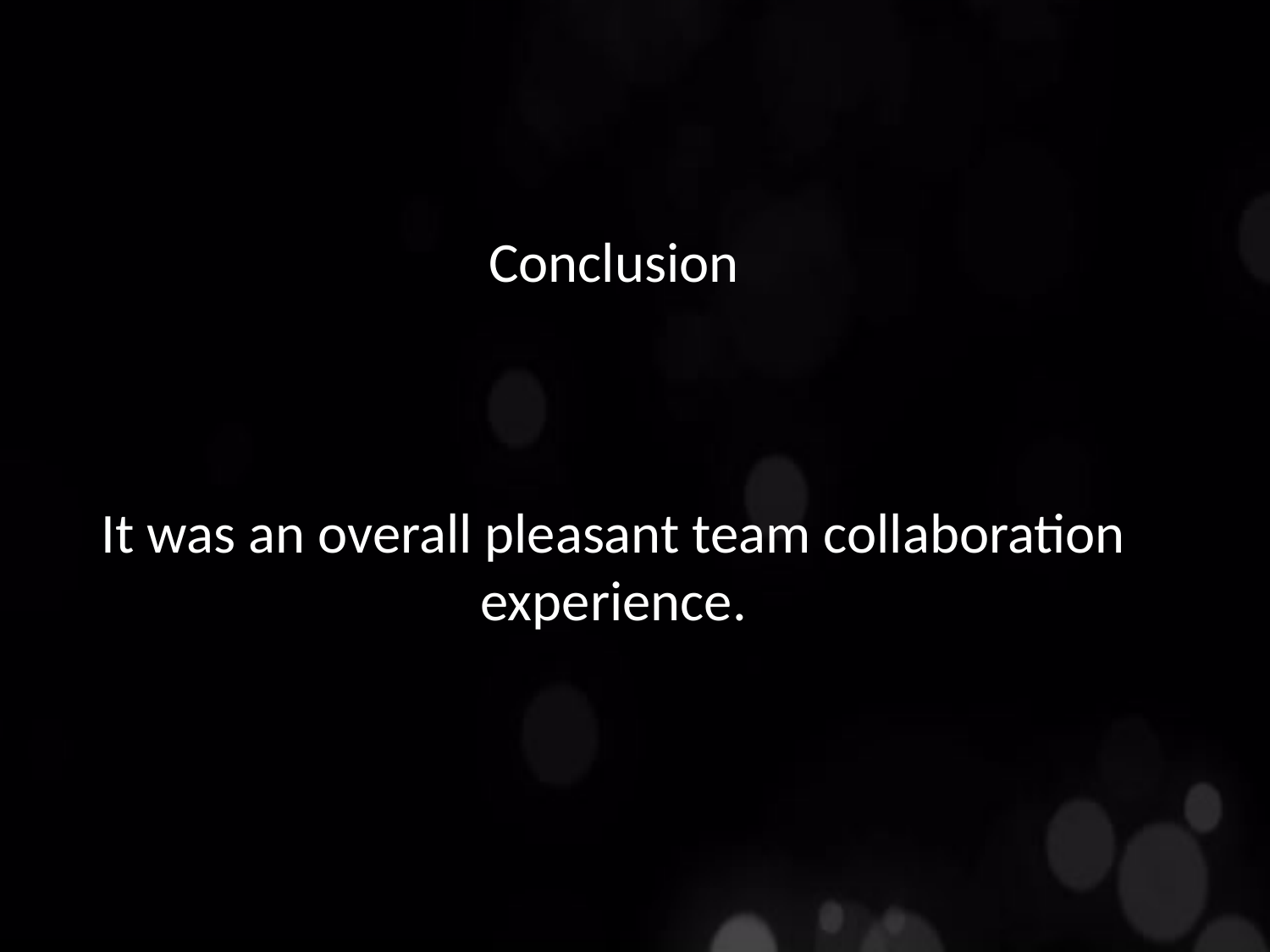

Conclusion

It was an overall pleasant team collaboration experience.